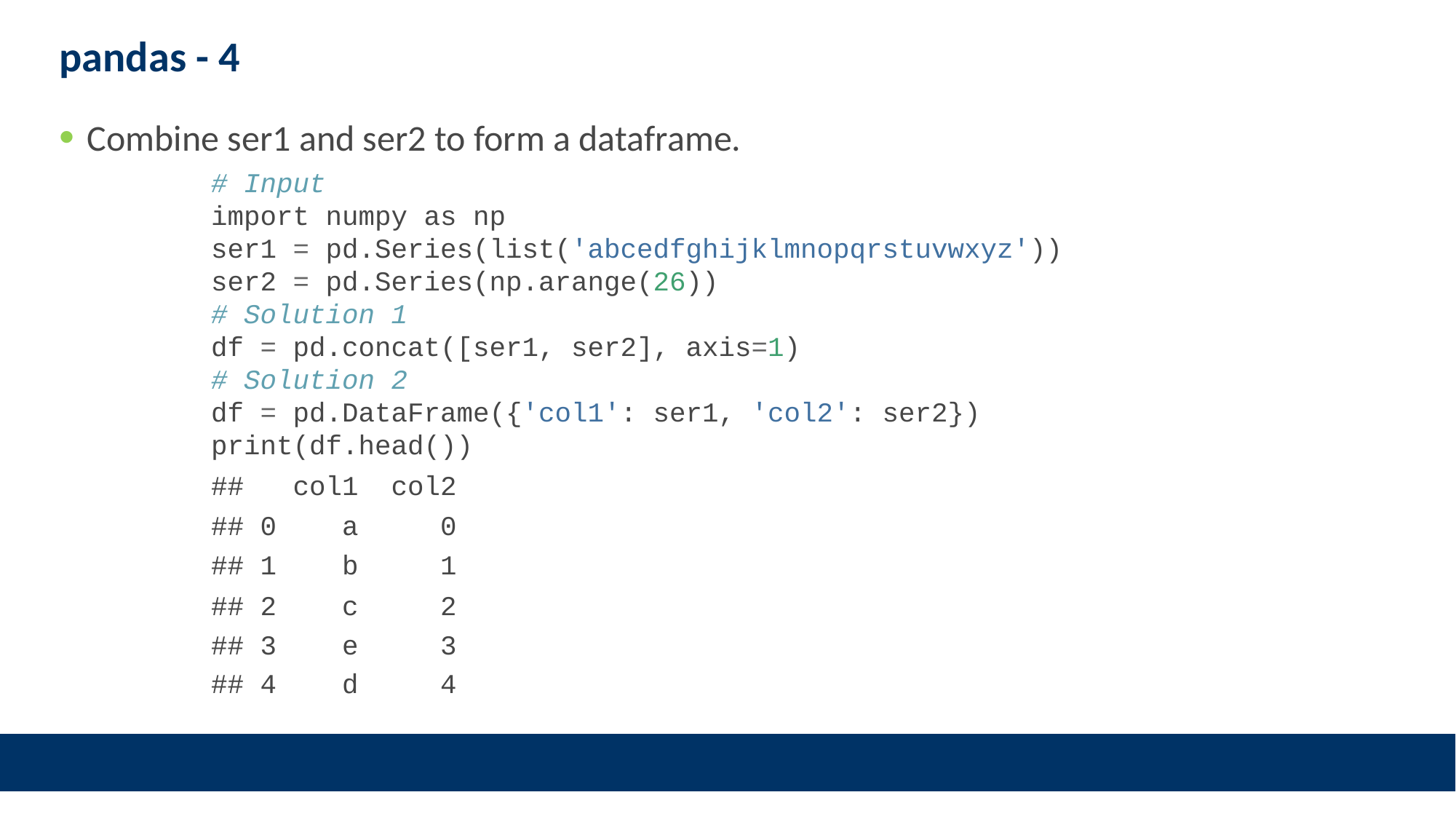

# pandas - 4
Combine ser1 and ser2 to form a dataframe.
# Input import numpy as np ser1 = pd.Series(list('abcedfghijklmnopqrstuvwxyz')) ser2 = pd.Series(np.arange(26)) # Solution 1 df = pd.concat([ser1, ser2], axis=1) # Solution 2 df = pd.DataFrame({'col1': ser1, 'col2': ser2}) print(df.head())
##   col1  col2
## 0    a     0
## 1    b     1
## 2    c     2
## 3    e     3
## 4    d     4